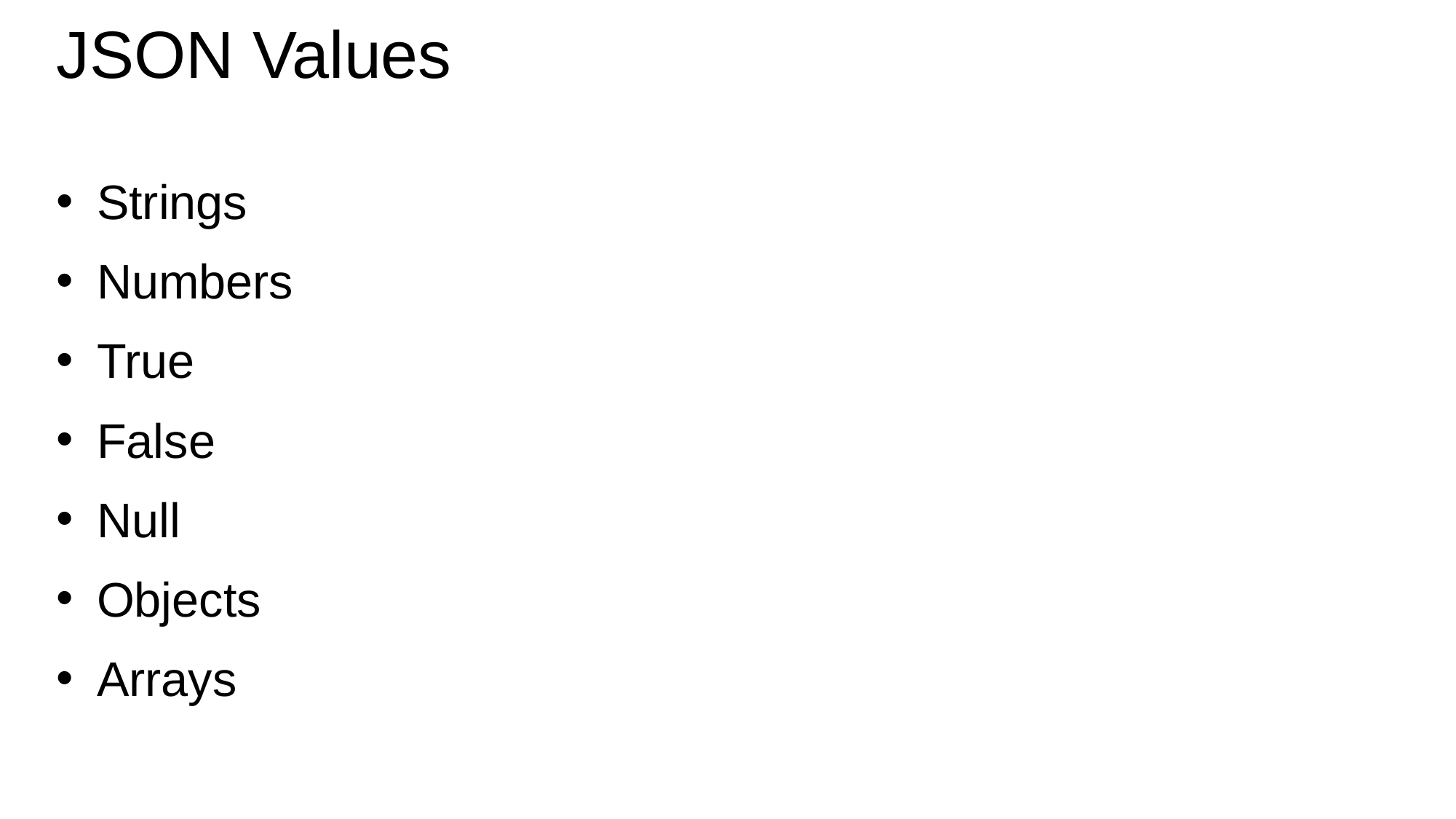

# JSON Values
Strings
Numbers
True
False
Null
Objects
Arrays